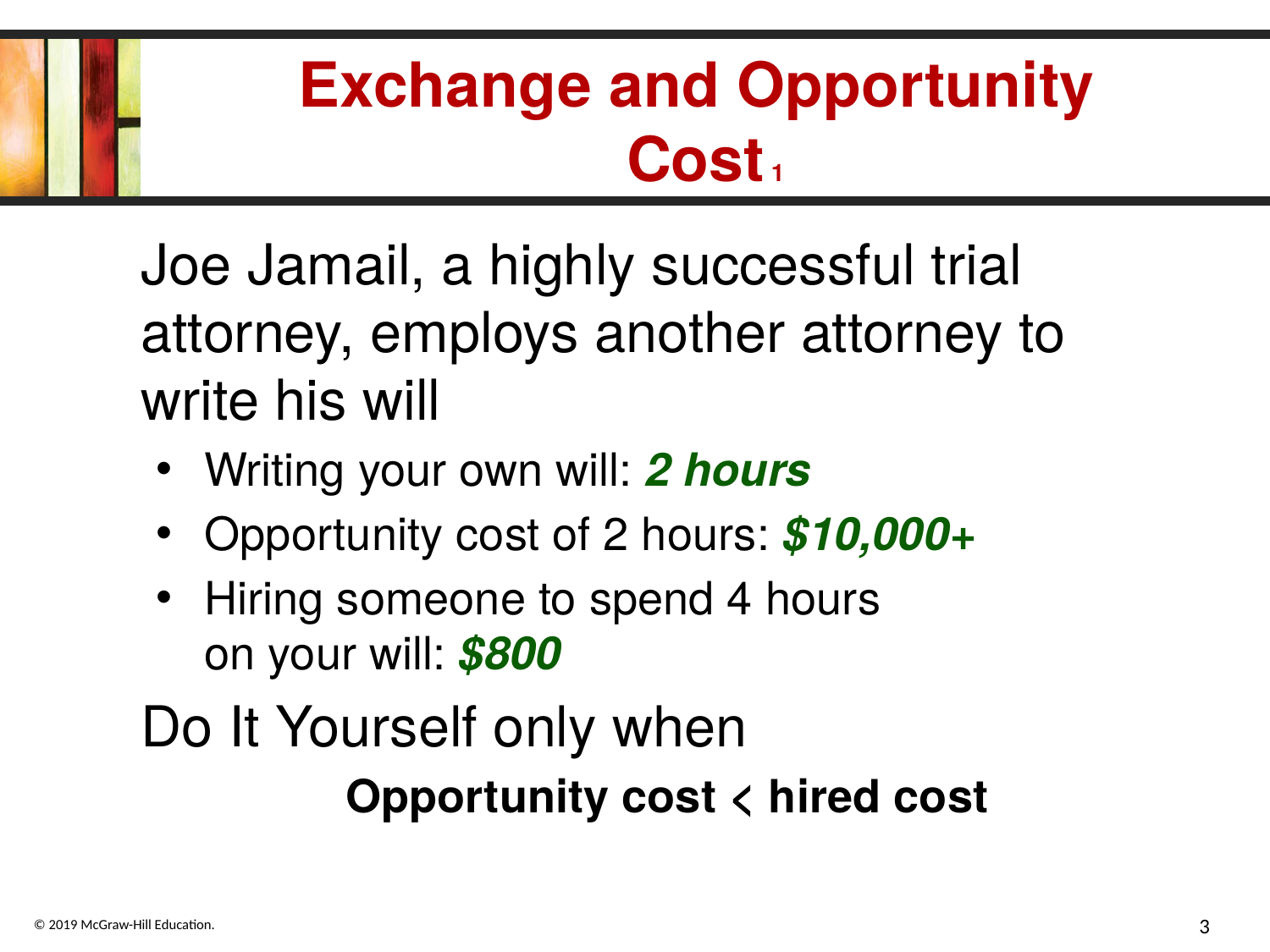

# Exchange and Opportunity Cost 1
Joe Jamail, a highly successful trial attorney, employs another attorney to write his will
Writing your own will: 2 hours
Opportunity cost of 2 hours: $10,000+
Hiring someone to spend 4 hours
on your will: $800
Do It Yourself only when
Opportunity cost < hired cost